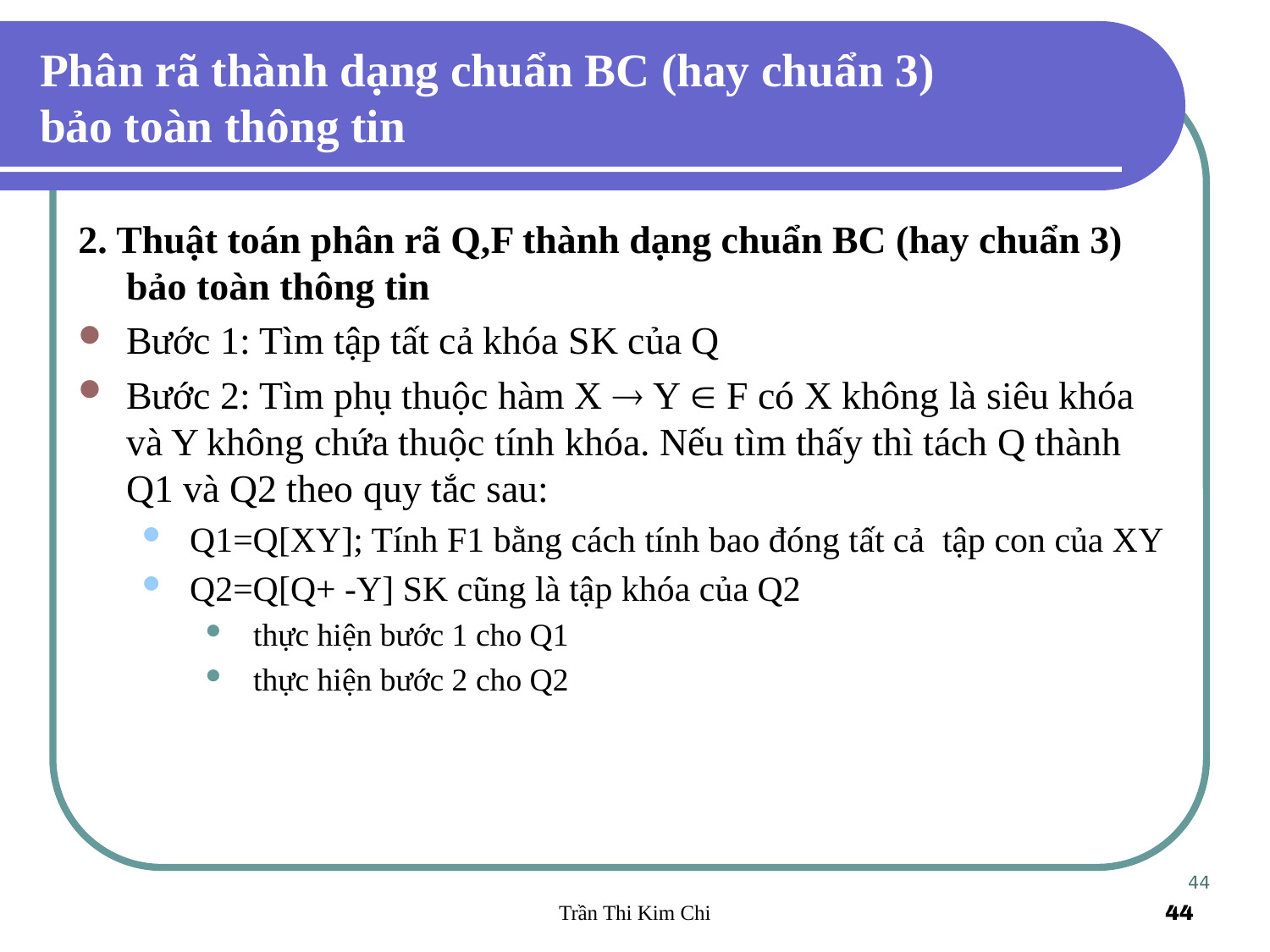

Phân rã thành dạng chuẩn BC (hay chuẩn 3)
bảo toàn thông tin

2. Thuật toán phân rã Q,F thành dạng chuẩn BC (hay chuẩn 3) bảo toàn thông tin
Bước 1: Tìm tập tất cả khóa SK của Q
Bước 2: Tìm phụ thuộc hàm X → Y ∈ F có X không là siêu khóa và Y không chứa thuộc tính khóa. Nếu tìm thấy thì tách Q thành Q1 và Q2 theo quy tắc sau:
Q1=Q[XY]; Tính F1 bằng cách tính bao đóng tất cả  tập con của XY
Q2=Q[Q+ -Y] SK cũng là tập khóa của Q2
thực hiện bước 1 cho Q1
thực hiện bước 2 cho Q2

44
Trần Thi Kim Chi
44